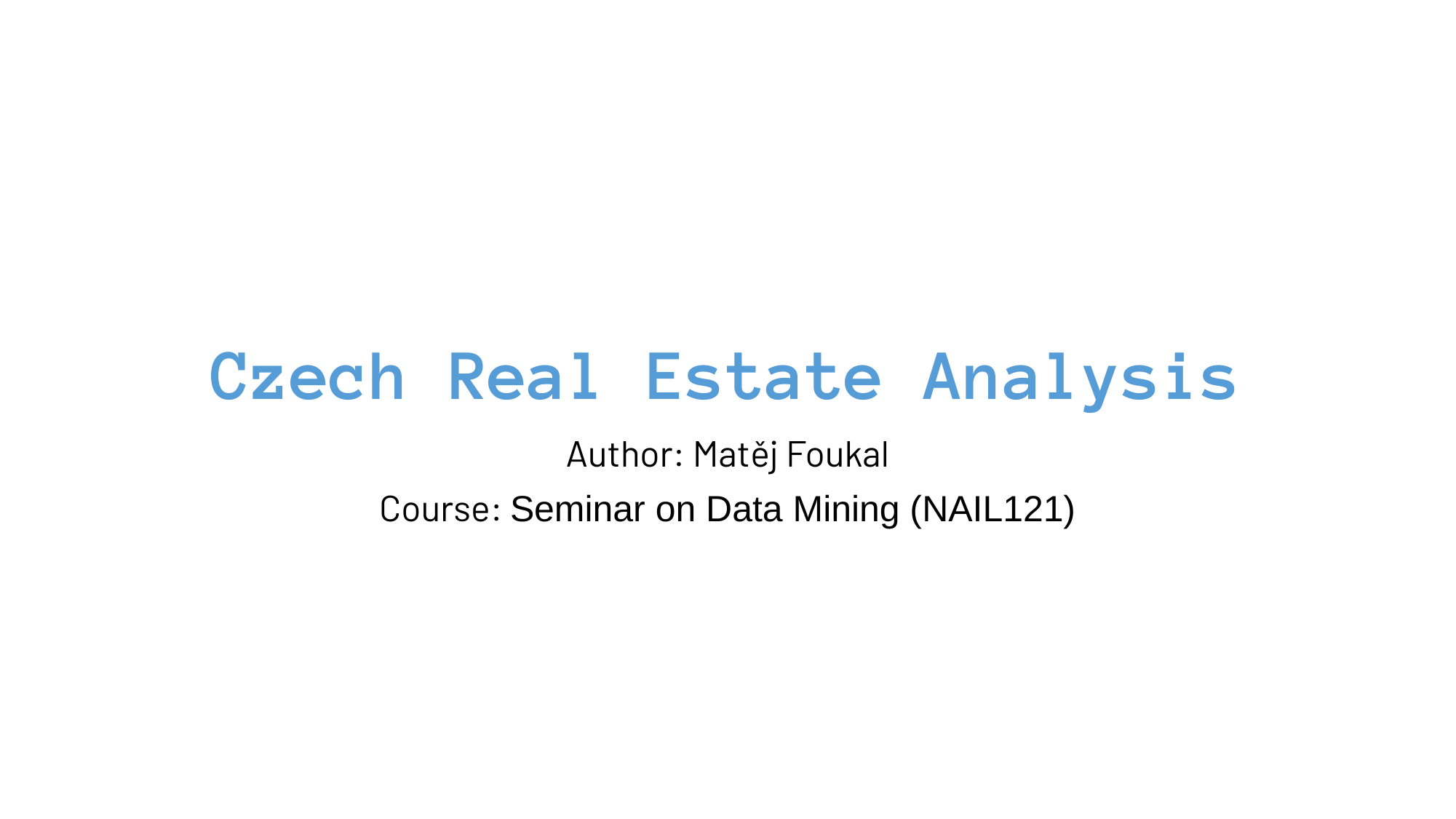

# Czech Real Estate Analysis
Author: Matěj Foukal
Course: Seminar on Data Mining (NAIL121)